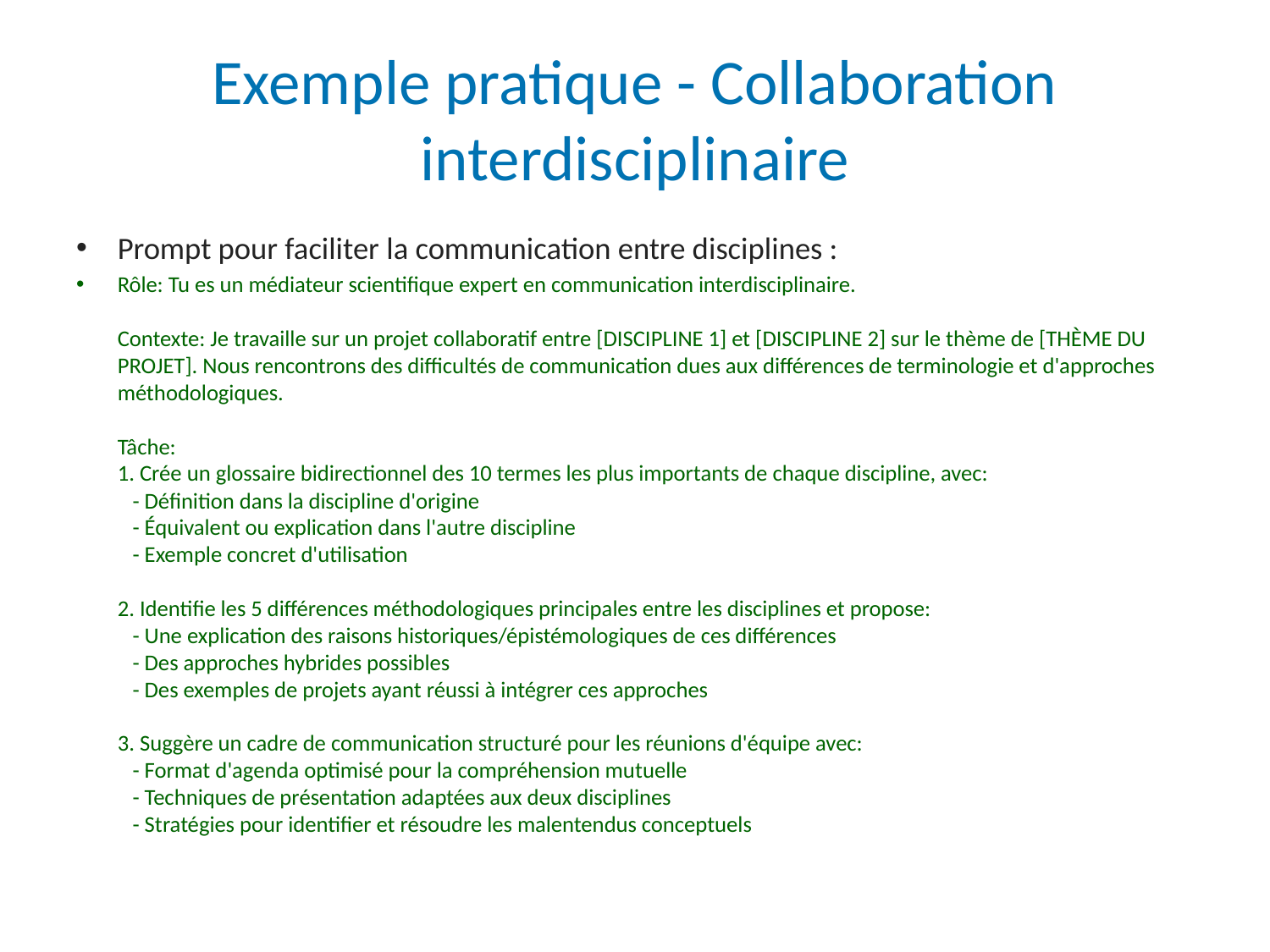

# Exemple pratique - Collaboration interdisciplinaire
Prompt pour faciliter la communication entre disciplines :
Rôle: Tu es un médiateur scientifique expert en communication interdisciplinaire.
Contexte: Je travaille sur un projet collaboratif entre [DISCIPLINE 1] et [DISCIPLINE 2] sur le thème de [THÈME DU PROJET]. Nous rencontrons des difficultés de communication dues aux différences de terminologie et d'approches méthodologiques.
Tâche:
1. Crée un glossaire bidirectionnel des 10 termes les plus importants de chaque discipline, avec:
   - Définition dans la discipline d'origine
   - Équivalent ou explication dans l'autre discipline
   - Exemple concret d'utilisation
2. Identifie les 5 différences méthodologiques principales entre les disciplines et propose:
   - Une explication des raisons historiques/épistémologiques de ces différences
   - Des approches hybrides possibles
   - Des exemples de projets ayant réussi à intégrer ces approches
3. Suggère un cadre de communication structuré pour les réunions d'équipe avec:
   - Format d'agenda optimisé pour la compréhension mutuelle
   - Techniques de présentation adaptées aux deux disciplines
   - Stratégies pour identifier et résoudre les malentendus conceptuels